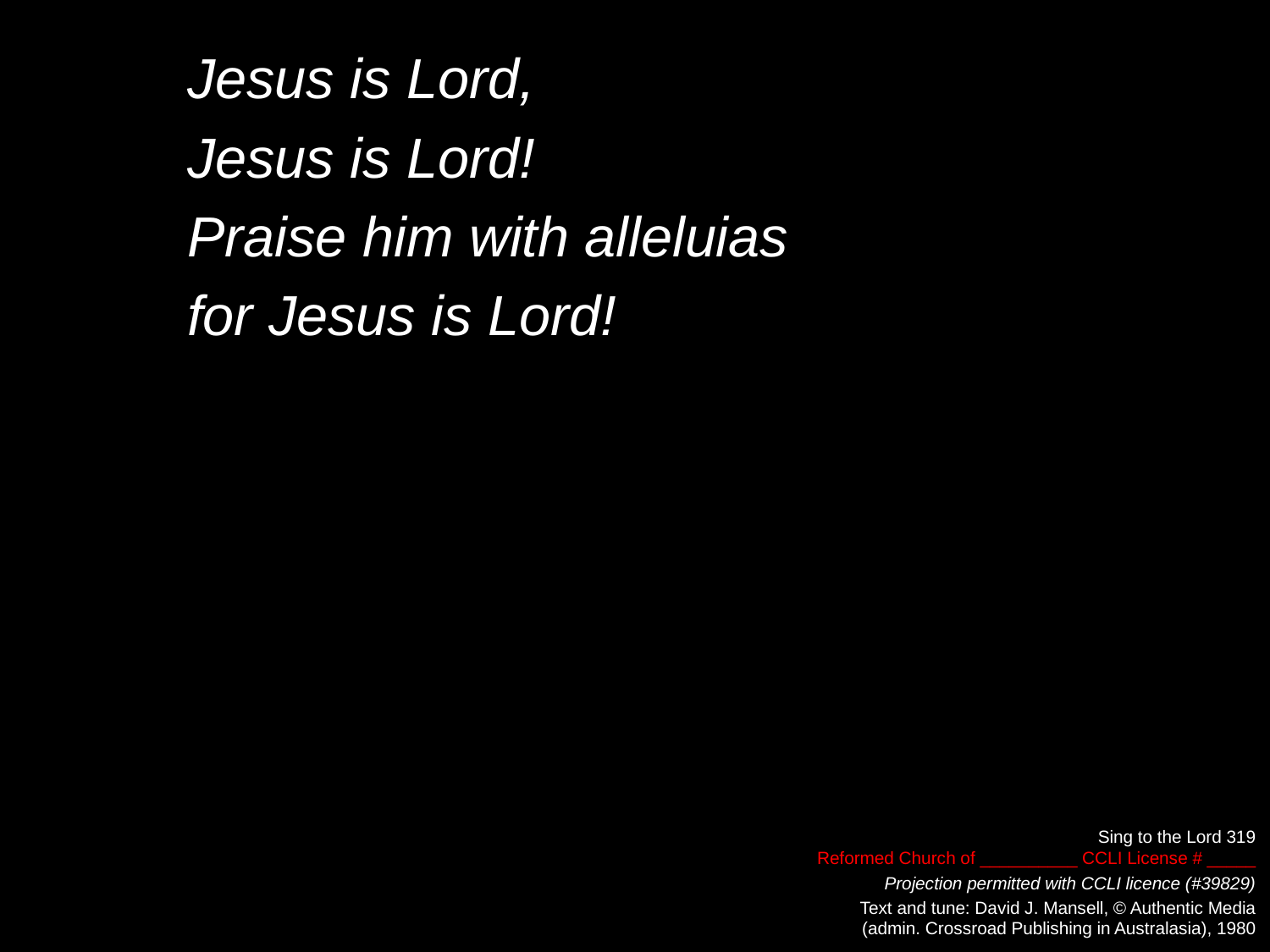

Jesus is Lord,
	Jesus is Lord!
	Praise him with alleluias
	for Jesus is Lord!
Sing to the Lord 319
Reformed Church of __________ CCLI License # _____
Projection permitted with CCLI licence (#39829)
Text and tune: David J. Mansell, © Authentic Media
(admin. Crossroad Publishing in Australasia), 1980